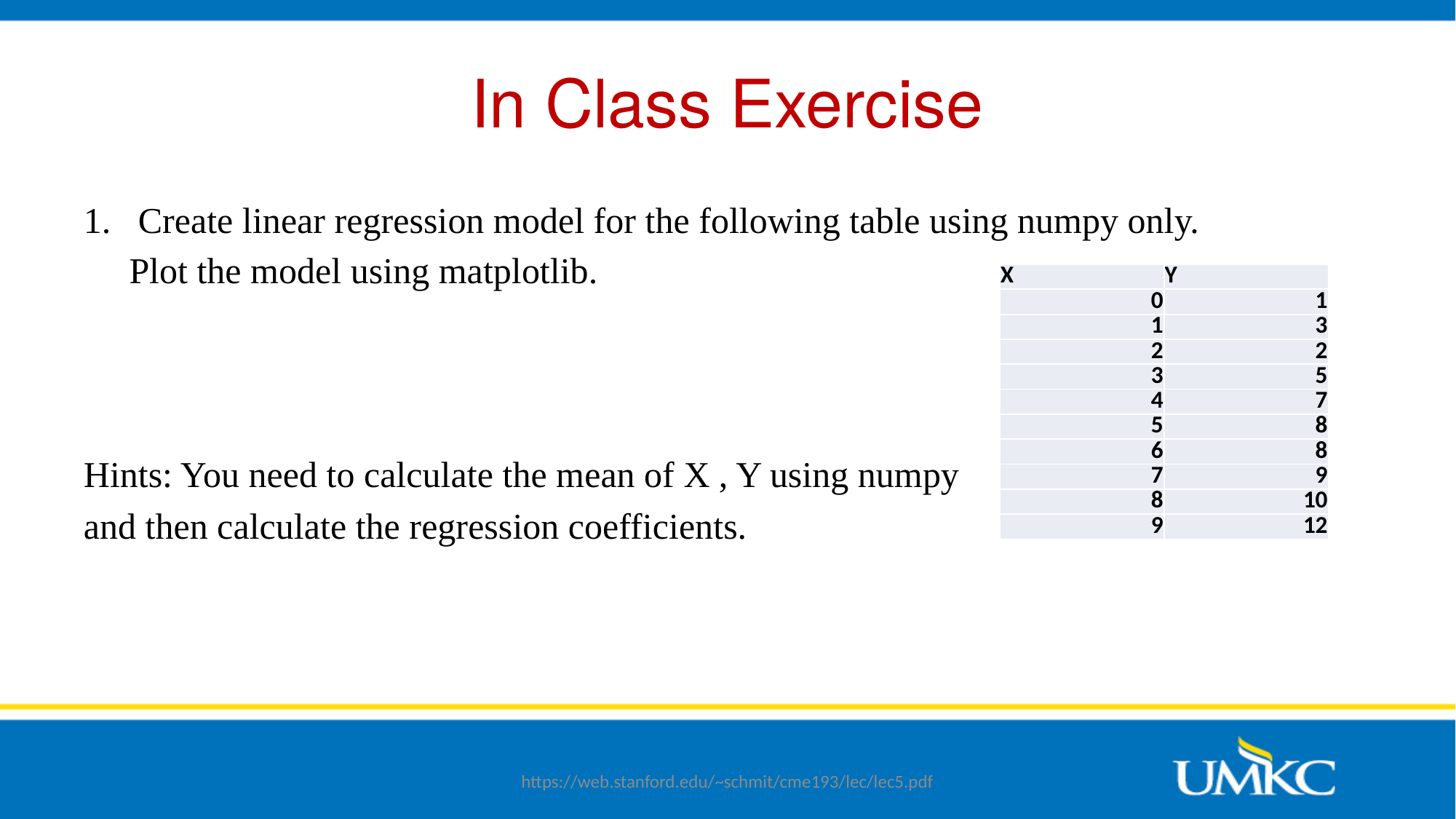

# In Class Exercise
Create linear regression model for the following table using numpy only.
     Plot the model using matplotlib.

Hints: You need to calculate the mean of X , Y using numpy
and then calculate the regression coefficients.
| X | Y |
| --- | --- |
| 0 | 1 |
| 1 | 3 |
| 2 | 2 |
| 3 | 5 |
| 4 | 7 |
| 5 | 8 |
| 6 | 8 |
| 7 | 9 |
| 8 | 10 |
| 9 | 12 |
https://web.stanford.edu/~schmit/cme193/lec/lec5.pdf